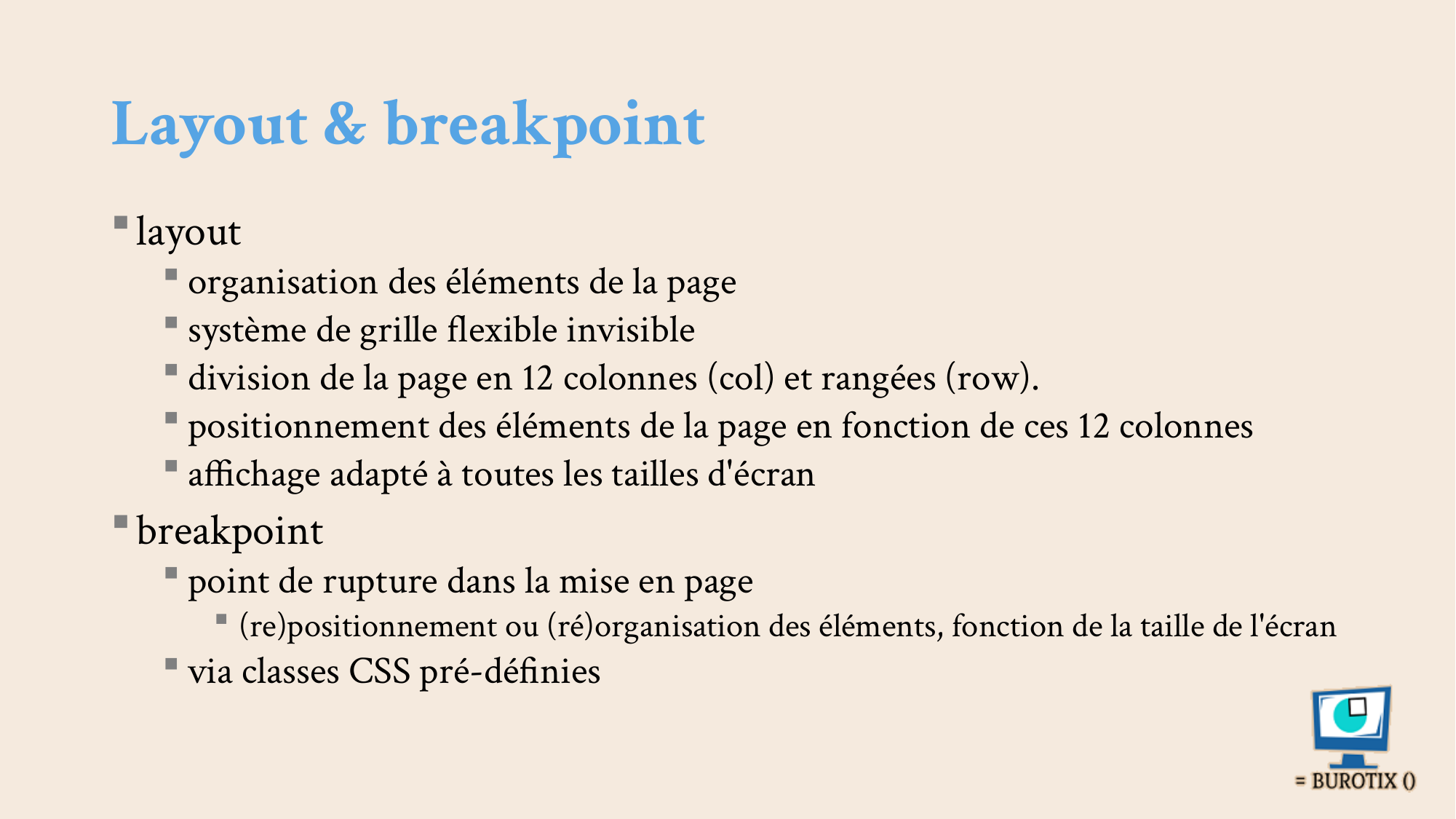

# Layout & breakpoint
layout
organisation des éléments de la page
système de grille flexible invisible
division de la page en 12 colonnes (col) et rangées (row).
positionnement des éléments de la page en fonction de ces 12 colonnes
affichage adapté à toutes les tailles d'écran
breakpoint
point de rupture dans la mise en page
(re)positionnement ou (ré)organisation des éléments, fonction de la taille de l'écran
via classes CSS pré-définies